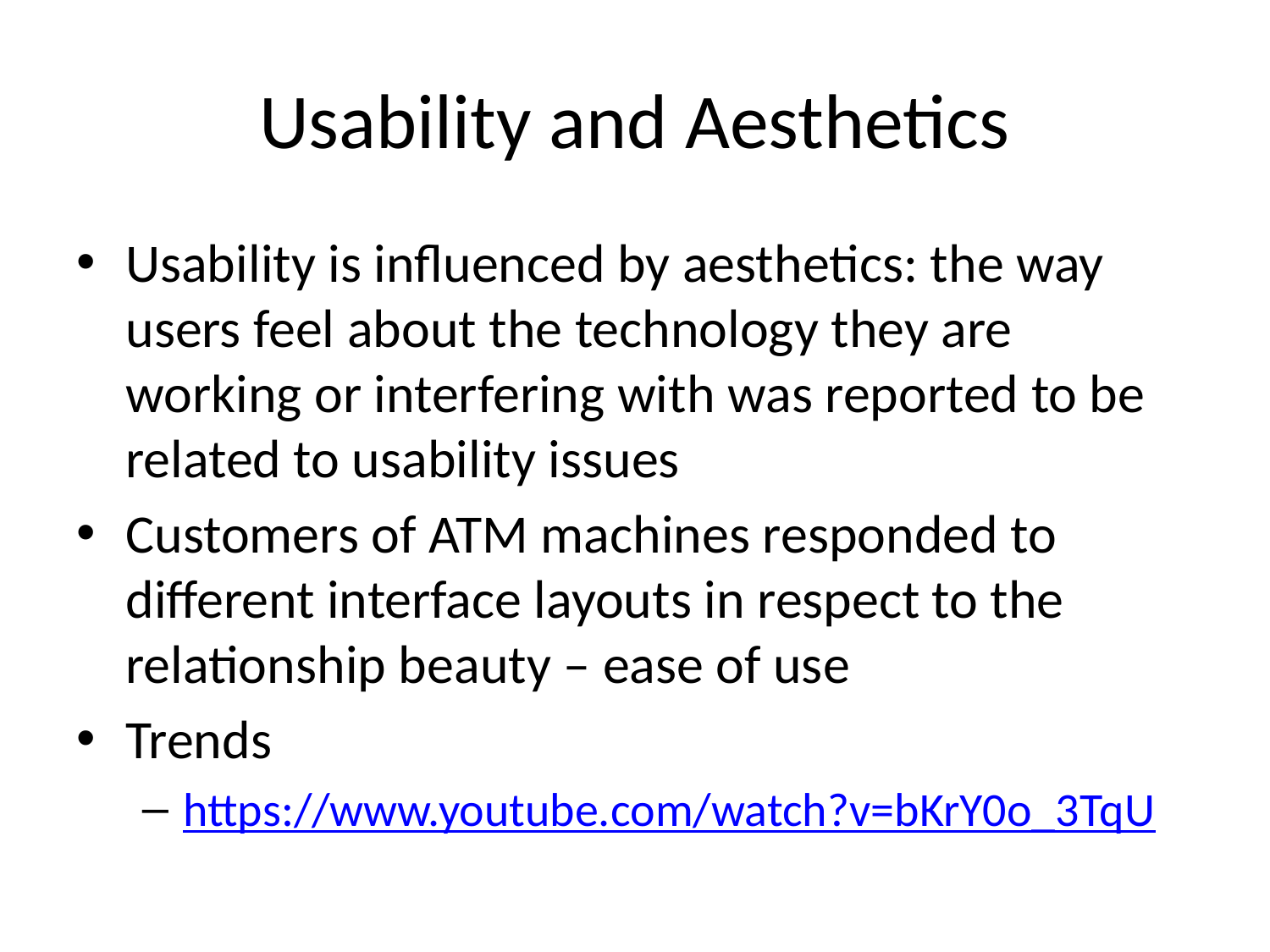

# Usability and Aesthetics
Usability is influenced by aesthetics: the way users feel about the technology they are working or interfering with was reported to be related to usability issues
Customers of ATM machines responded to different interface layouts in respect to the relationship beauty – ease of use
Trends
https://www.youtube.com/watch?v=bKrY0o_3TqU